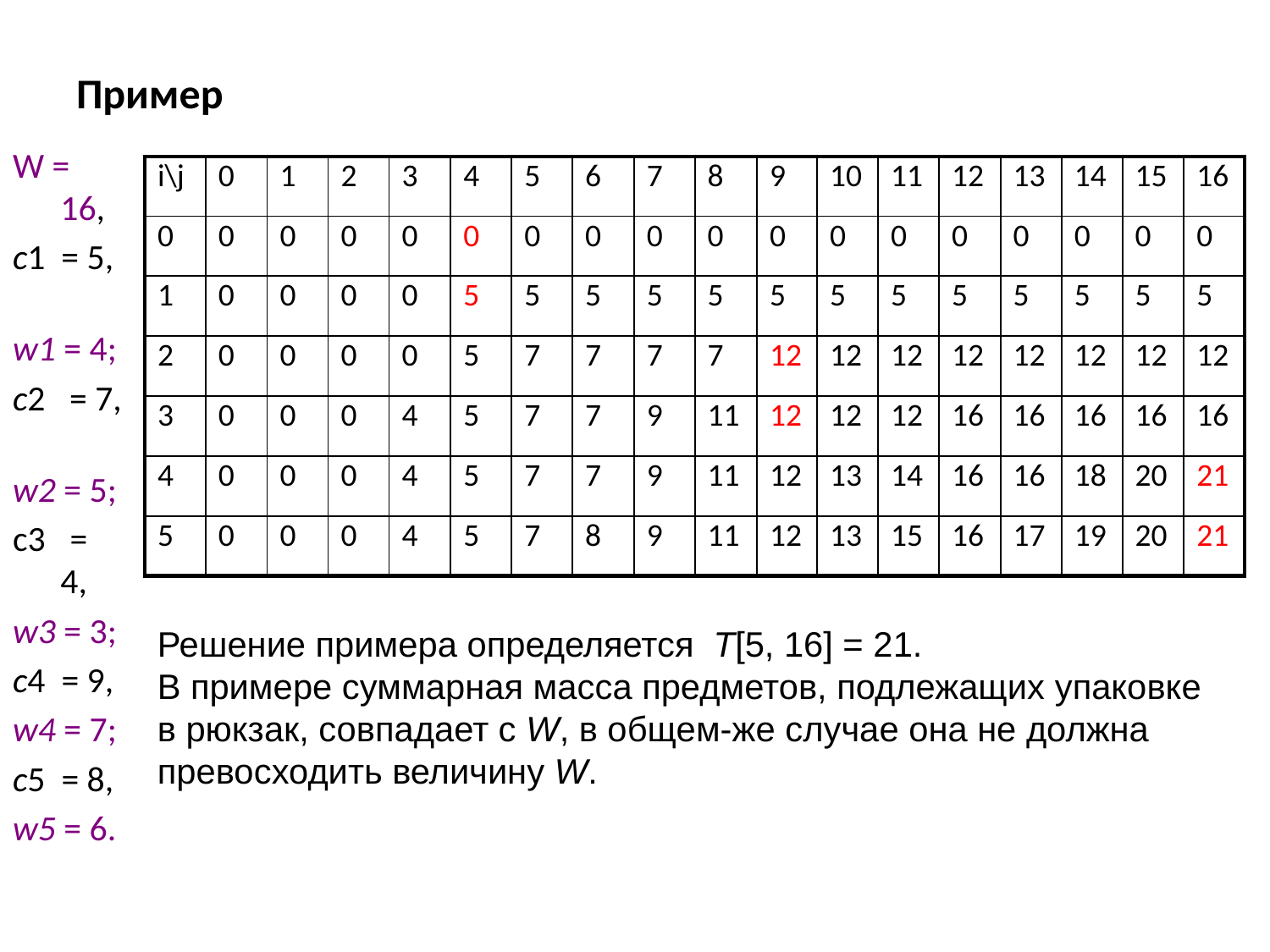

# Пример
W = 16,
c1  = 5,
w1 = 4;
c2   = 7,
w2 = 5;
c3   = 4,
w3 = 3;
c4  = 9,
w4 = 7;
c5  = 8,
w5 = 6.

| i\j | 0 | 1 | 2 | 3 | 4 | 5 | 6 | 7 | 8 | 9 | 10 | 11 | 12 | 13 | 14 | 15 | 16 |
| --- | --- | --- | --- | --- | --- | --- | --- | --- | --- | --- | --- | --- | --- | --- | --- | --- | --- |
| 0 | 0 | 0 | 0 | 0 | 0 | 0 | 0 | 0 | 0 | 0 | 0 | 0 | 0 | 0 | 0 | 0 | 0 |
| 1 | 0 | 0 | 0 | 0 | 5 | 5 | 5 | 5 | 5 | 5 | 5 | 5 | 5 | 5 | 5 | 5 | 5 |
| 2 | 0 | 0 | 0 | 0 | 5 | 7 | 7 | 7 | 7 | 12 | 12 | 12 | 12 | 12 | 12 | 12 | 12 |
| 3 | 0 | 0 | 0 | 4 | 5 | 7 | 7 | 9 | 11 | 12 | 12 | 12 | 16 | 16 | 16 | 16 | 16 |
| 4 | 0 | 0 | 0 | 4 | 5 | 7 | 7 | 9 | 11 | 12 | 13 | 14 | 16 | 16 | 18 | 20 | 21 |
| 5 | 0 | 0 | 0 | 4 | 5 | 7 | 8 | 9 | 11 | 12 | 13 | 15 | 16 | 17 | 19 | 20 | 21 |
Решение примера определяется  T[5, 16] = 21.
В примере суммарная масса предметов, подлежащих упаковке
в рюкзак, совпадает с W, в общем-же случае она не должна превосходить величину W.